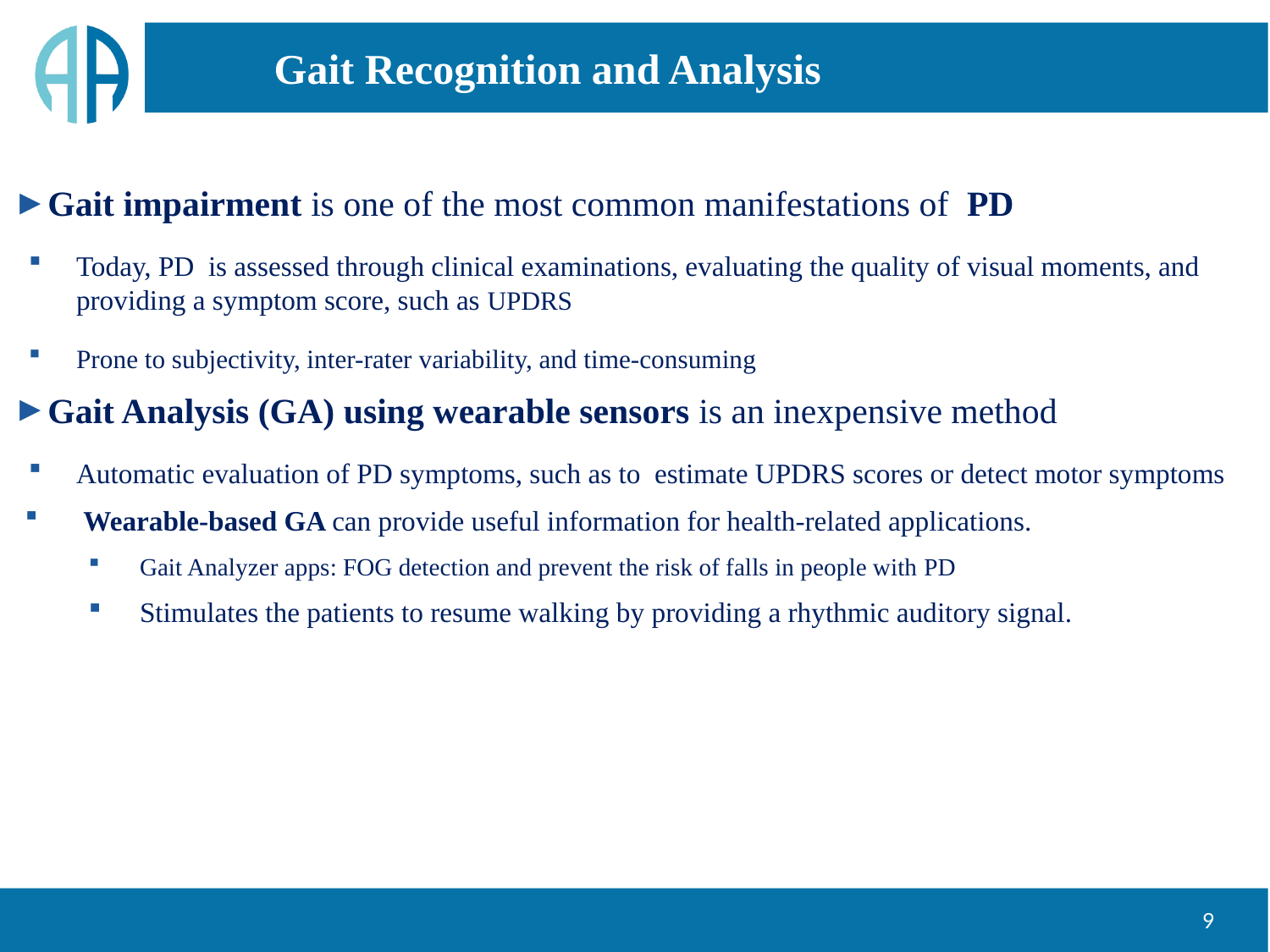

# Gait Recognition and Analysis
Gait impairment is one of the most common manifestations of  PD
Today, PD  is assessed through clinical examinations, evaluating the quality of visual moments, and providing a symptom score, such as UPDRS
Prone to subjectivity, inter-rater variability, and time-consuming
Gait Analysis (GA) using wearable sensors is an inexpensive method
Automatic evaluation of PD symptoms, such as to  estimate UPDRS scores or detect motor symptoms
 Wearable-based GA can provide useful information for health-related applications.
Gait Analyzer apps: FOG detection and prevent the risk of falls in people with PD
Stimulates the patients to resume walking by providing a rhythmic auditory signal.

9